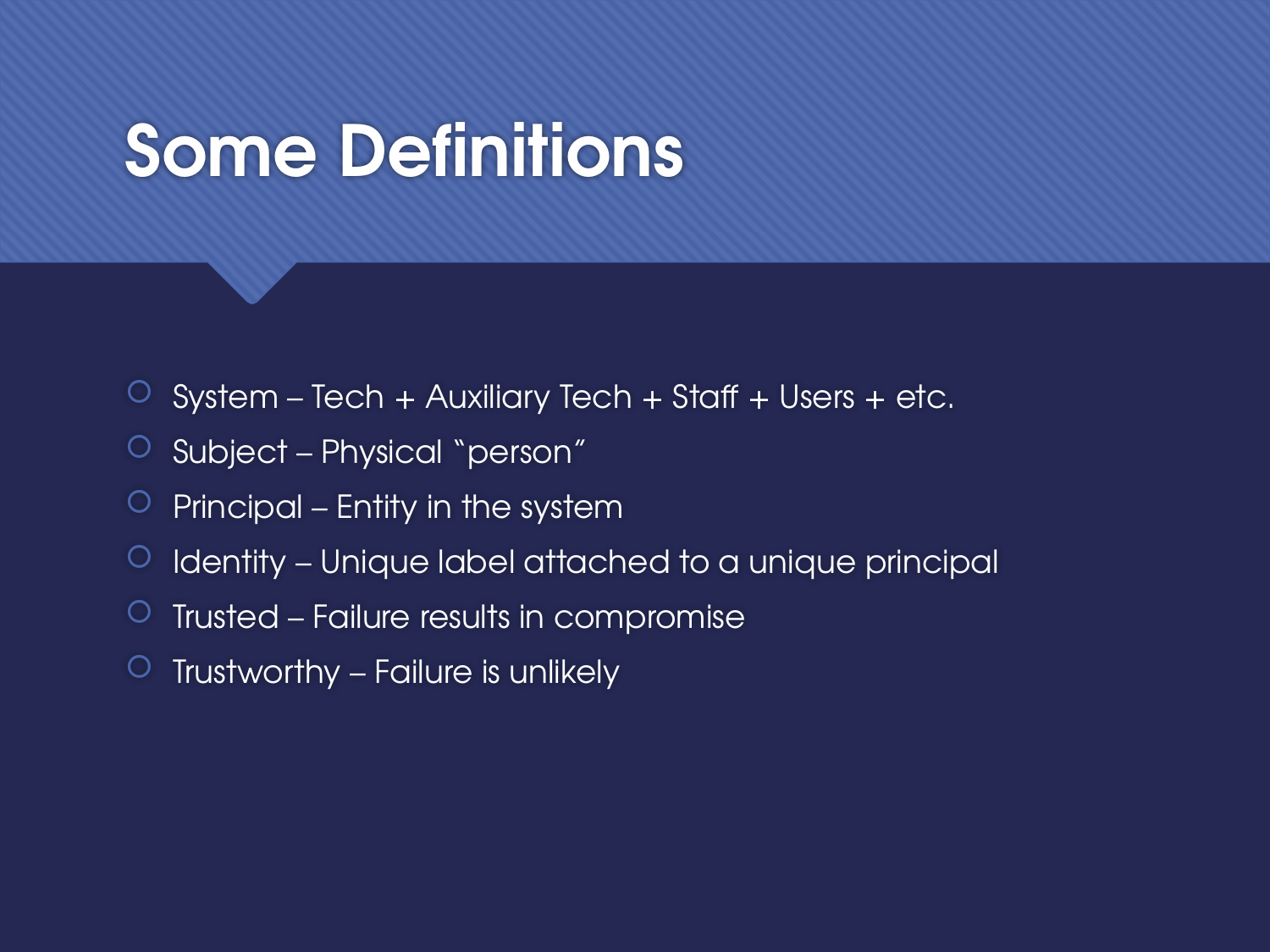

# Some Definitions
System – Tech + Auxiliary Tech + Staff + Users + etc.
Subject – Physical “person”
Principal – Entity in the system
Identity – Unique label attached to a unique principal
Trusted – Failure results in compromise
Trustworthy – Failure is unlikely